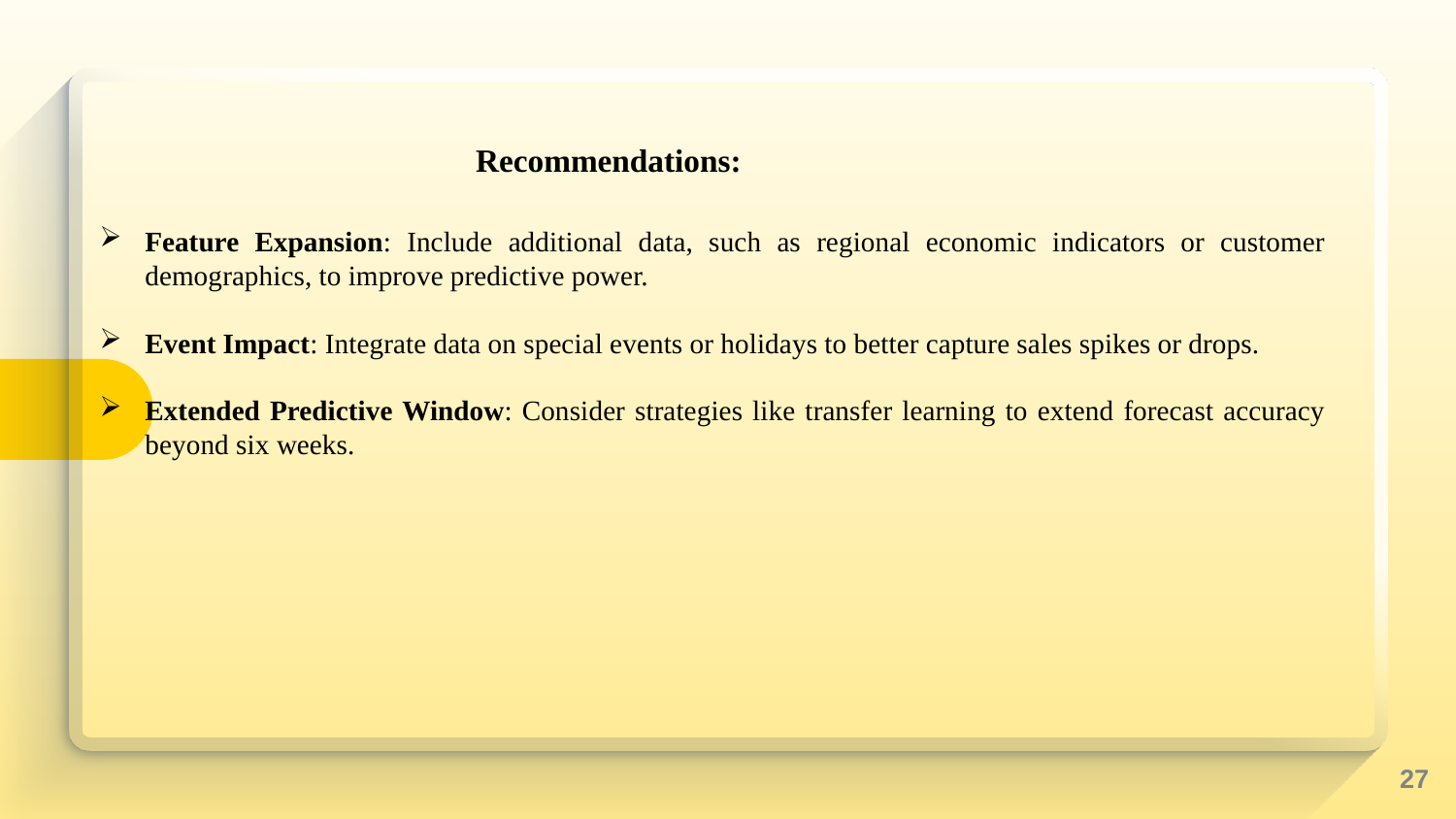

Recommendations:

Feature Expansion: Include additional data, such as regional economic indicators or customer demographics, to improve predictive power.

Event Impact: Integrate data on special events or holidays to better capture sales spikes or drops.

Extended Predictive Window: Consider strategies like transfer learning to extend forecast accuracy beyond six weeks.

27